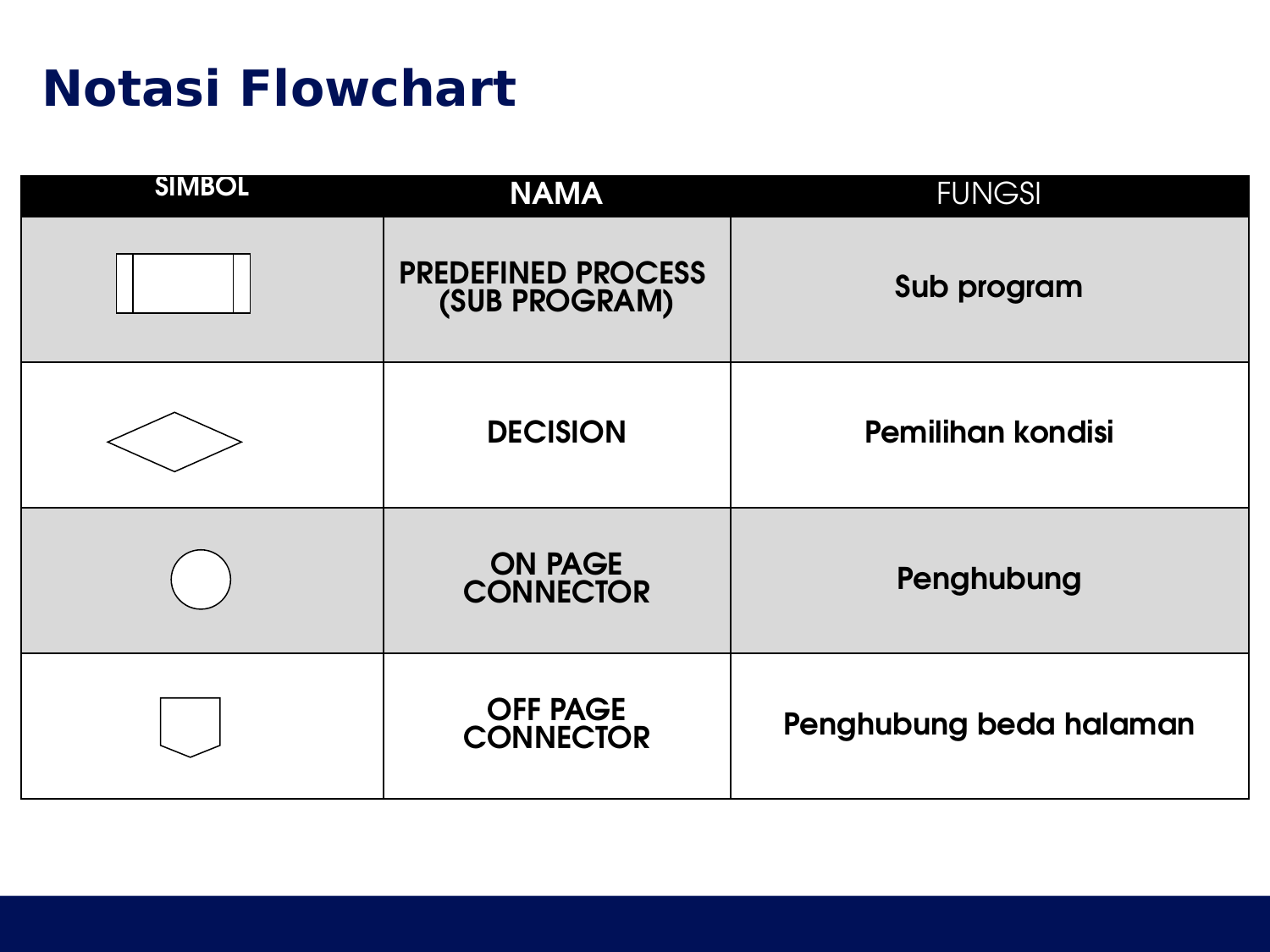

# Notasi Flowchart
| SIMBOL | NAMA | FUNGSI |
| --- | --- | --- |
|  | PREDEFINED PROCESS (SUB PROGRAM) | Sub program |
|  | DECISION | Pemilihan kondisi |
|  | ON PAGE CONNECTOR | Penghubung |
|  | OFF PAGE CONNECTOR | Penghubung beda halaman |